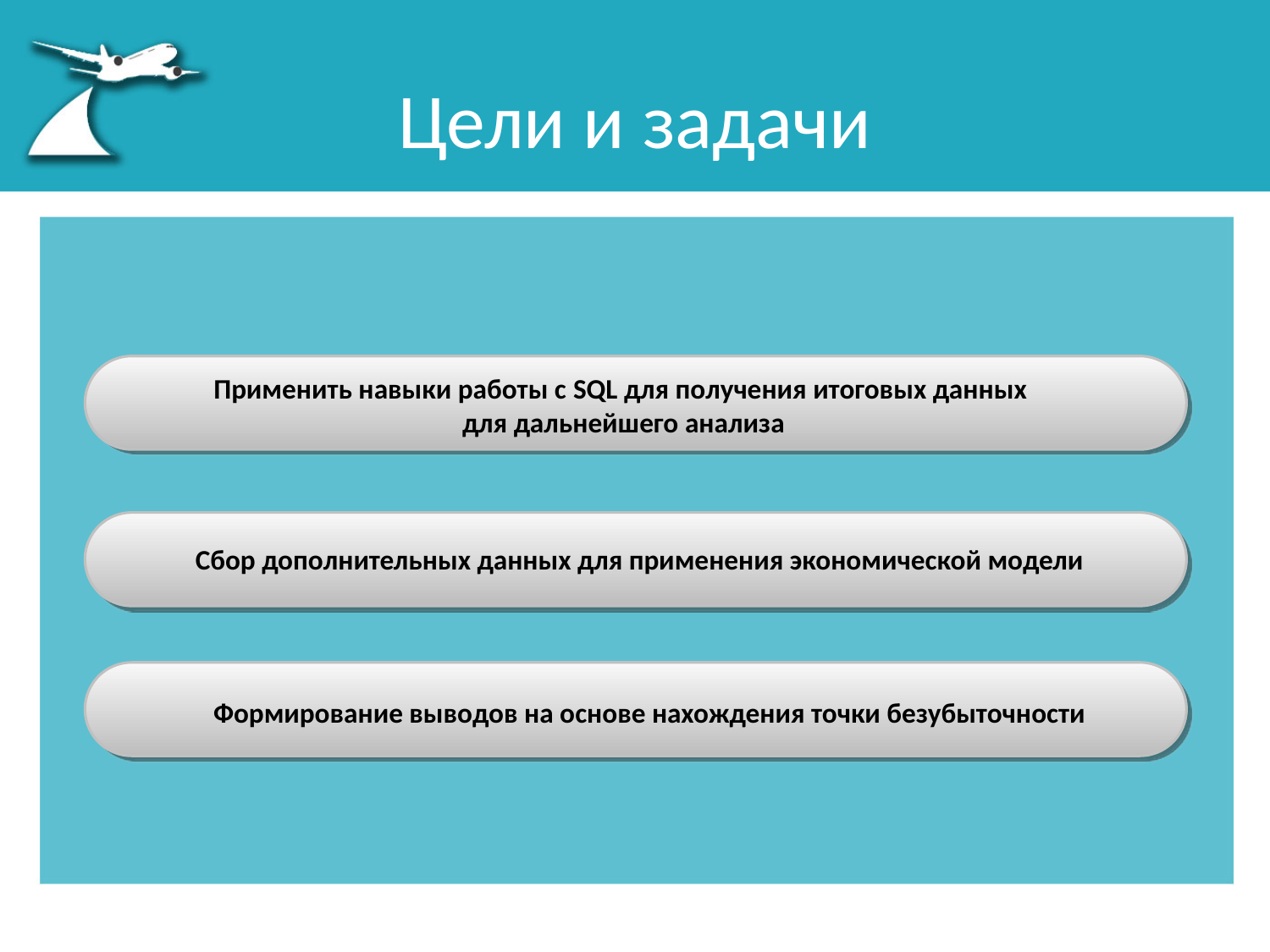

# Цели и задачи

Применить навыки работы с SQL для получения итоговых данных
для дальнейшего анализа

Сбор дополнительных данных для применения экономической модели

Формирование выводов на основе нахождения точки безубыточности